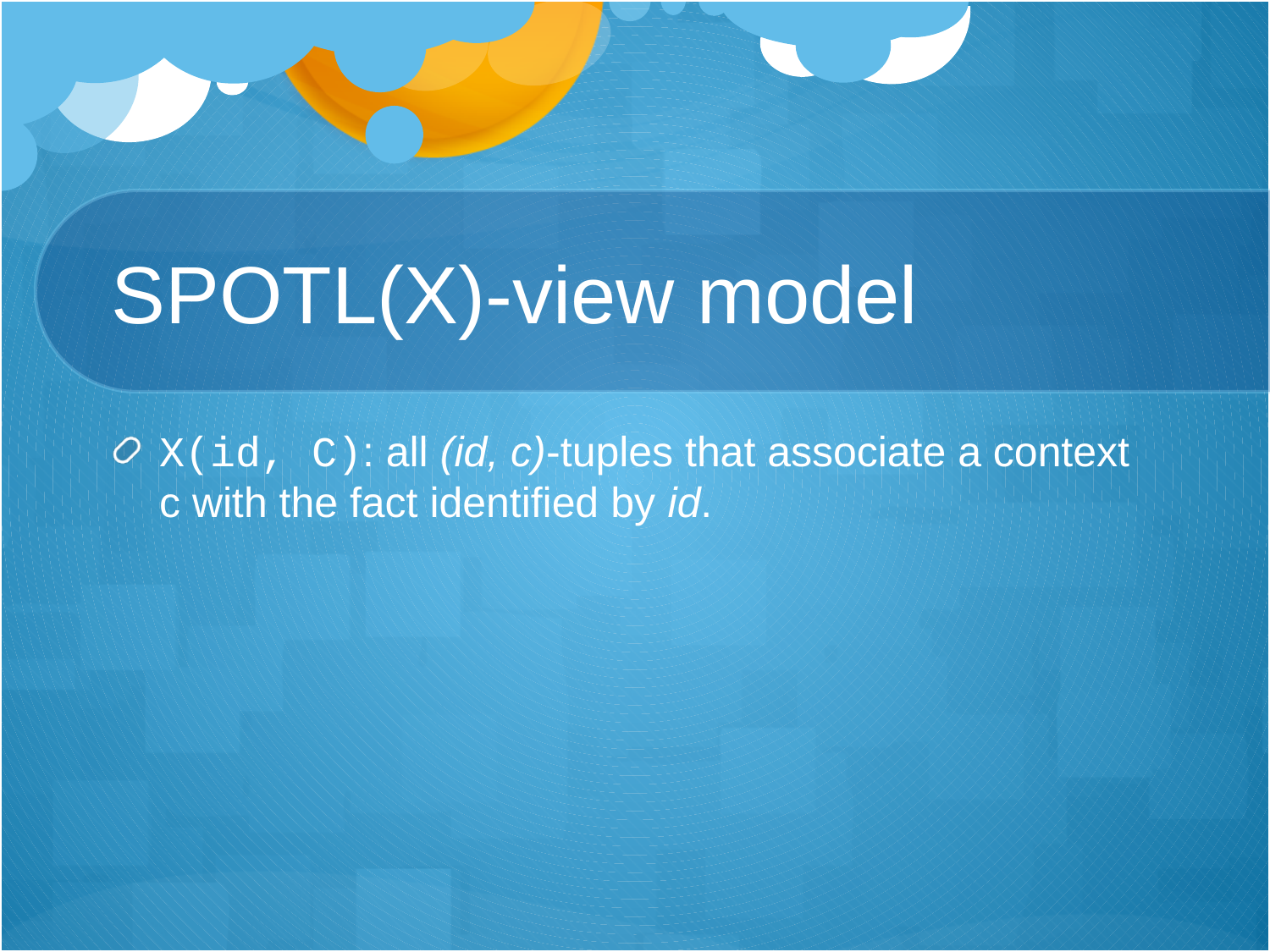

# SPOTL(X)-view model
X(id, C): all (id, c)-tuples that associate a context c with the fact identified by id.